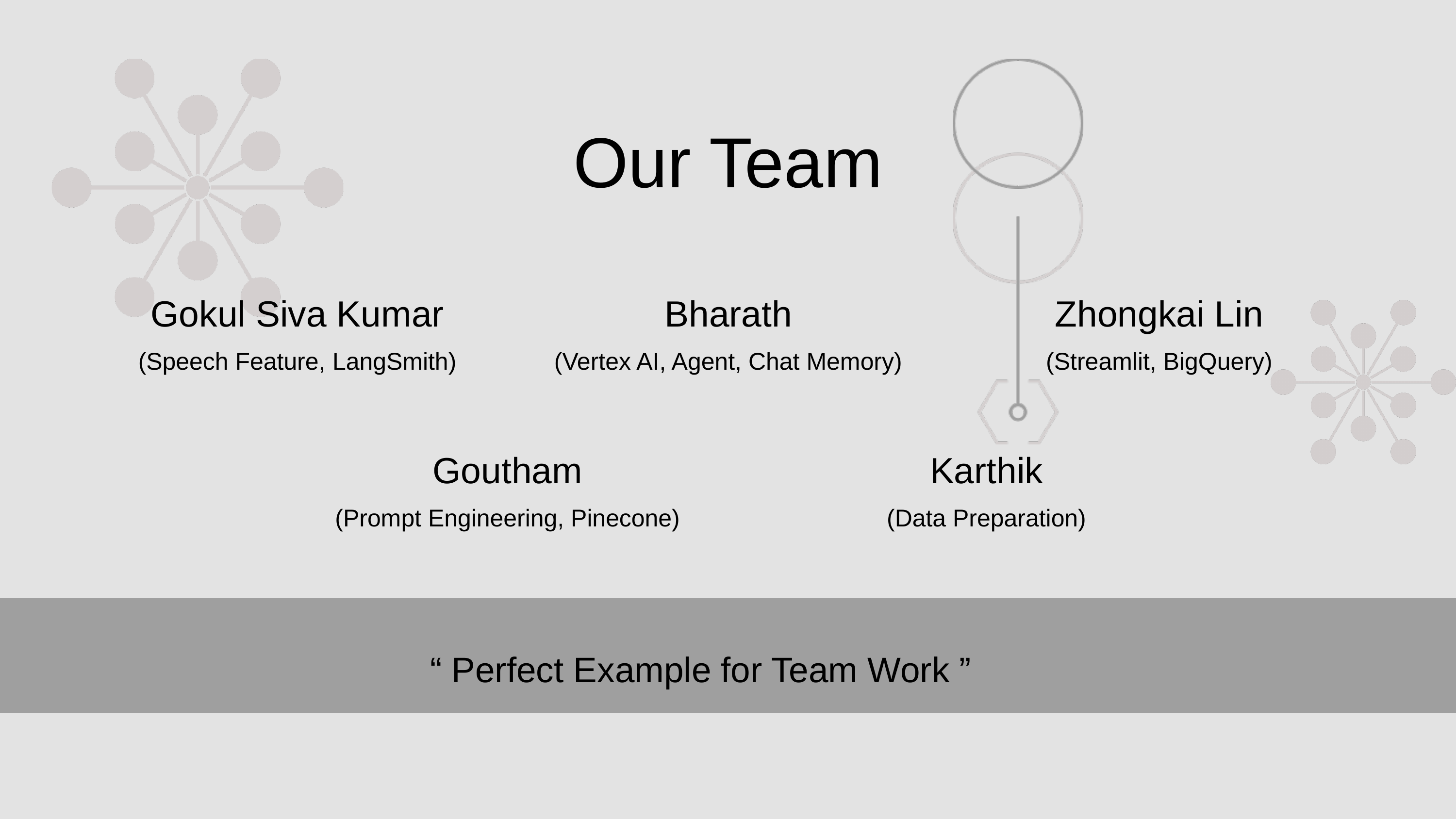

Our Team
Gokul Siva Kumar
(Speech Feature, LangSmith)
Bharath
(Vertex AI, Agent, Chat Memory)
Zhongkai Lin
(Streamlit, BigQuery)

Goutham
(Prompt Engineering, Pinecone)
Karthik
(Data Preparation)

“ Perfect Example for Team Work ”